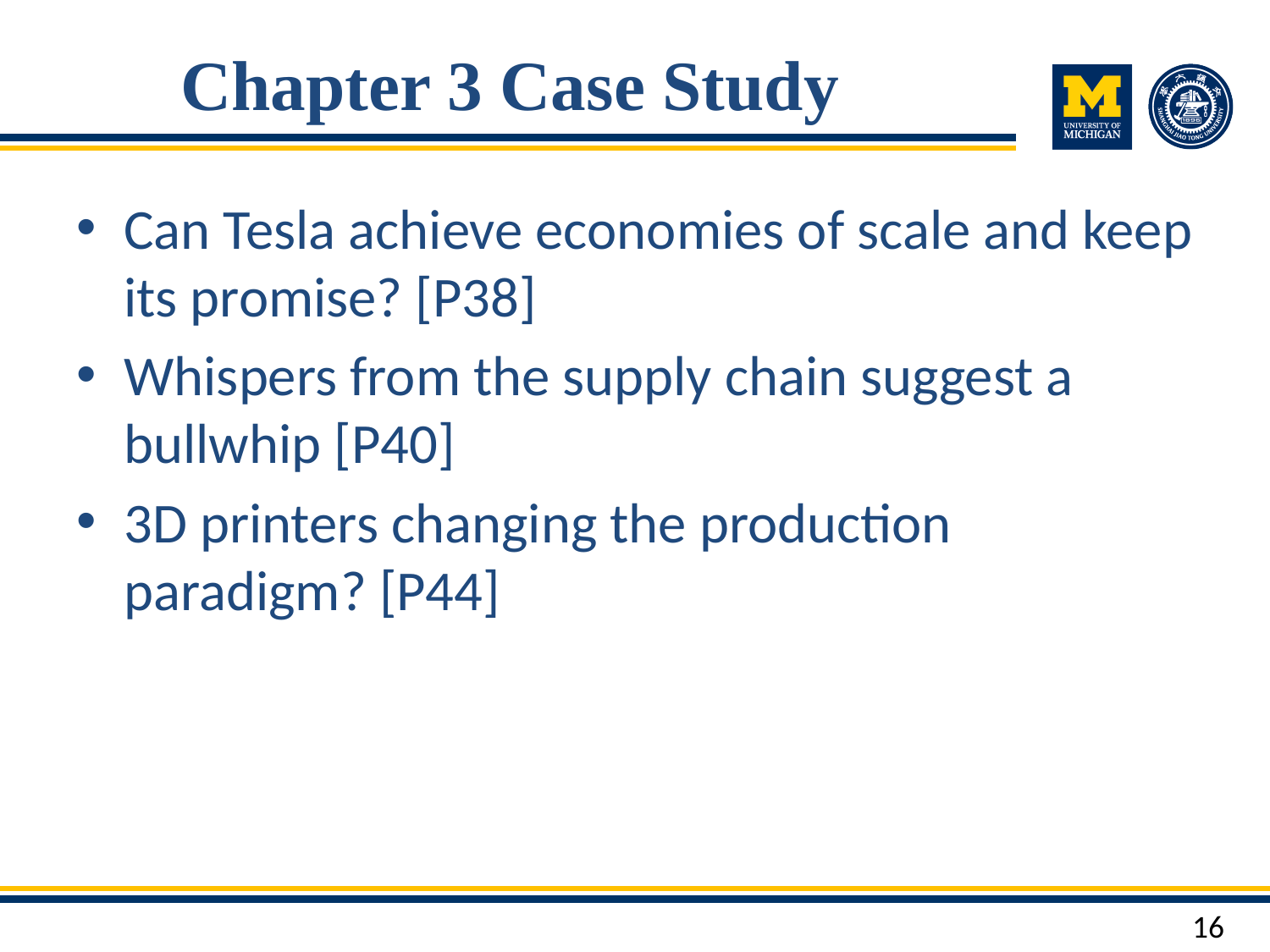

# Chapter 3 Case Study
Can Tesla achieve economies of scale and keep its promise? [P38]
Whispers from the supply chain suggest a bullwhip [P40]
3D printers changing the production paradigm? [P44]